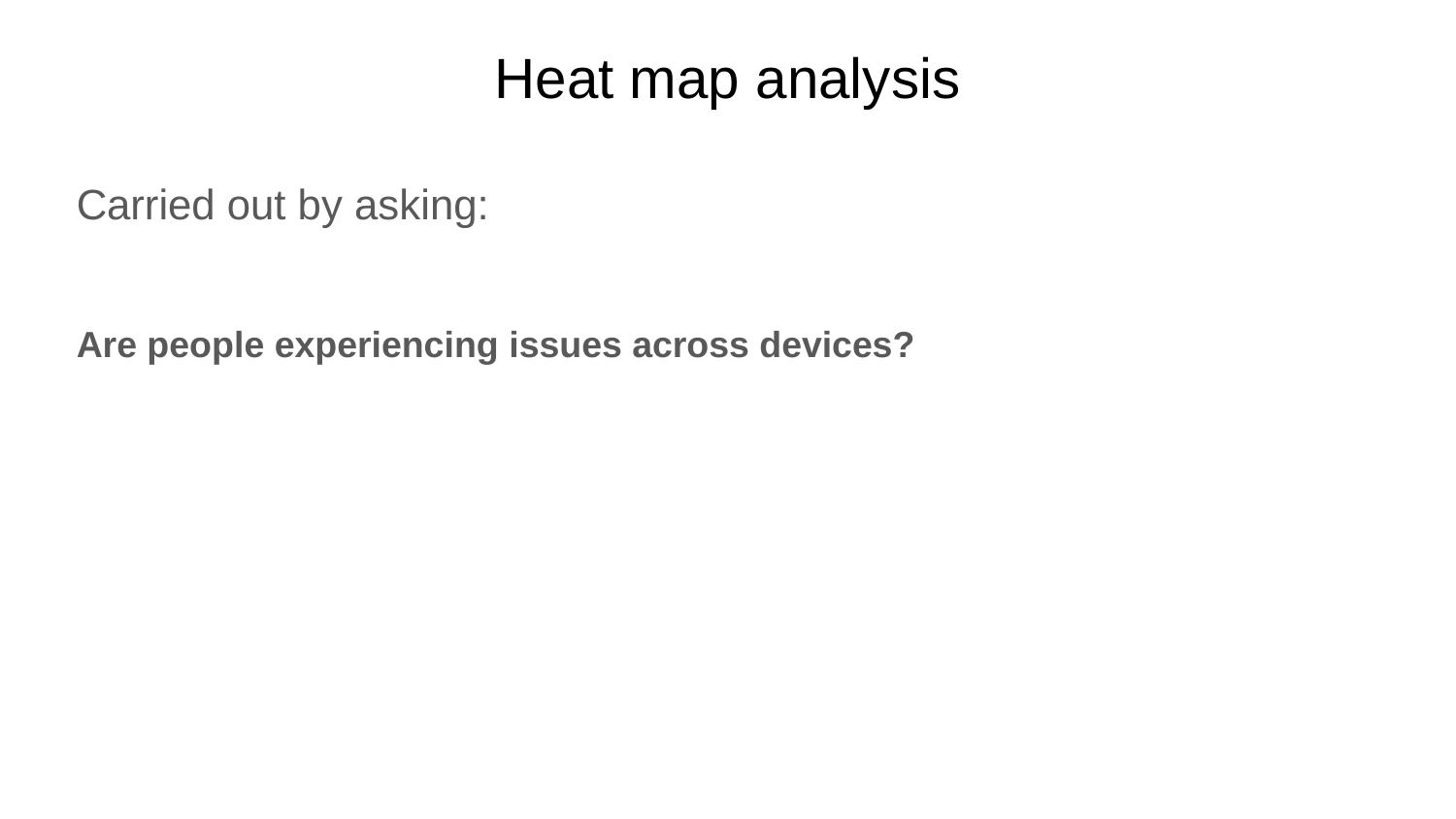

# Heat map analysis
Carried out by asking:

Are people experiencing issues across devices?